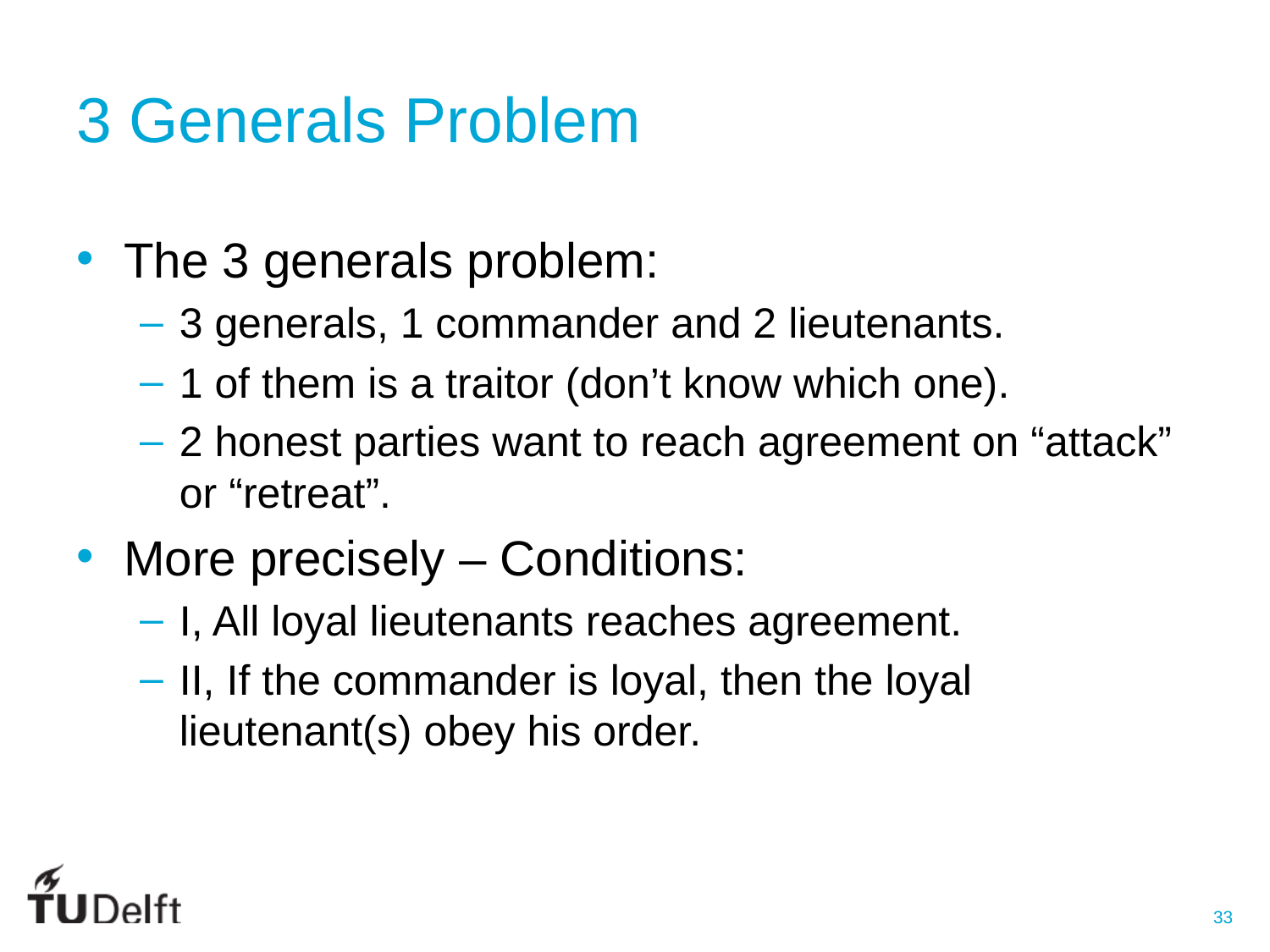

# 3 Generals Problem
The 3 generals problem:
3 generals, 1 commander and 2 lieutenants.
1 of them is a traitor (don’t know which one).
2 honest parties want to reach agreement on “attack” or “retreat”.
More precisely – Conditions:
I, All loyal lieutenants reaches agreement.
II, If the commander is loyal, then the loyal lieutenant(s) obey his order.